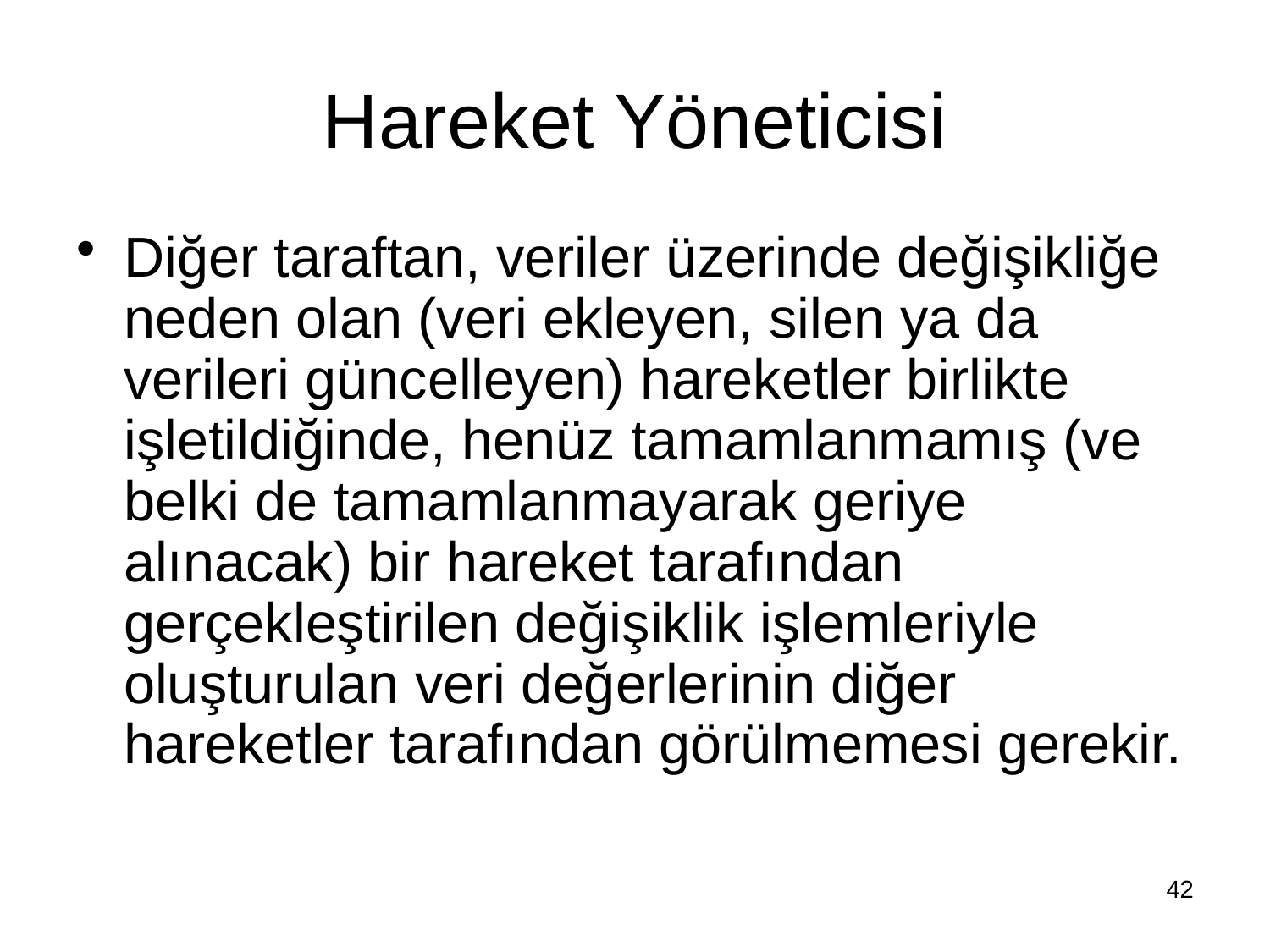

# Hareket Yöneticisi
Diğer taraftan, veriler üzerinde değişikliğe neden olan (veri ekleyen, silen ya da verileri güncelleyen) hareketler birlikte işletildiğinde, henüz tamamlanmamış (ve belki de tamamlanmayarak geriye alınacak) bir hareket tarafından gerçekleştirilen değişiklik işlemleriyle oluşturulan veri değerlerinin diğer hareketler tarafından görülmemesi gerekir.
42